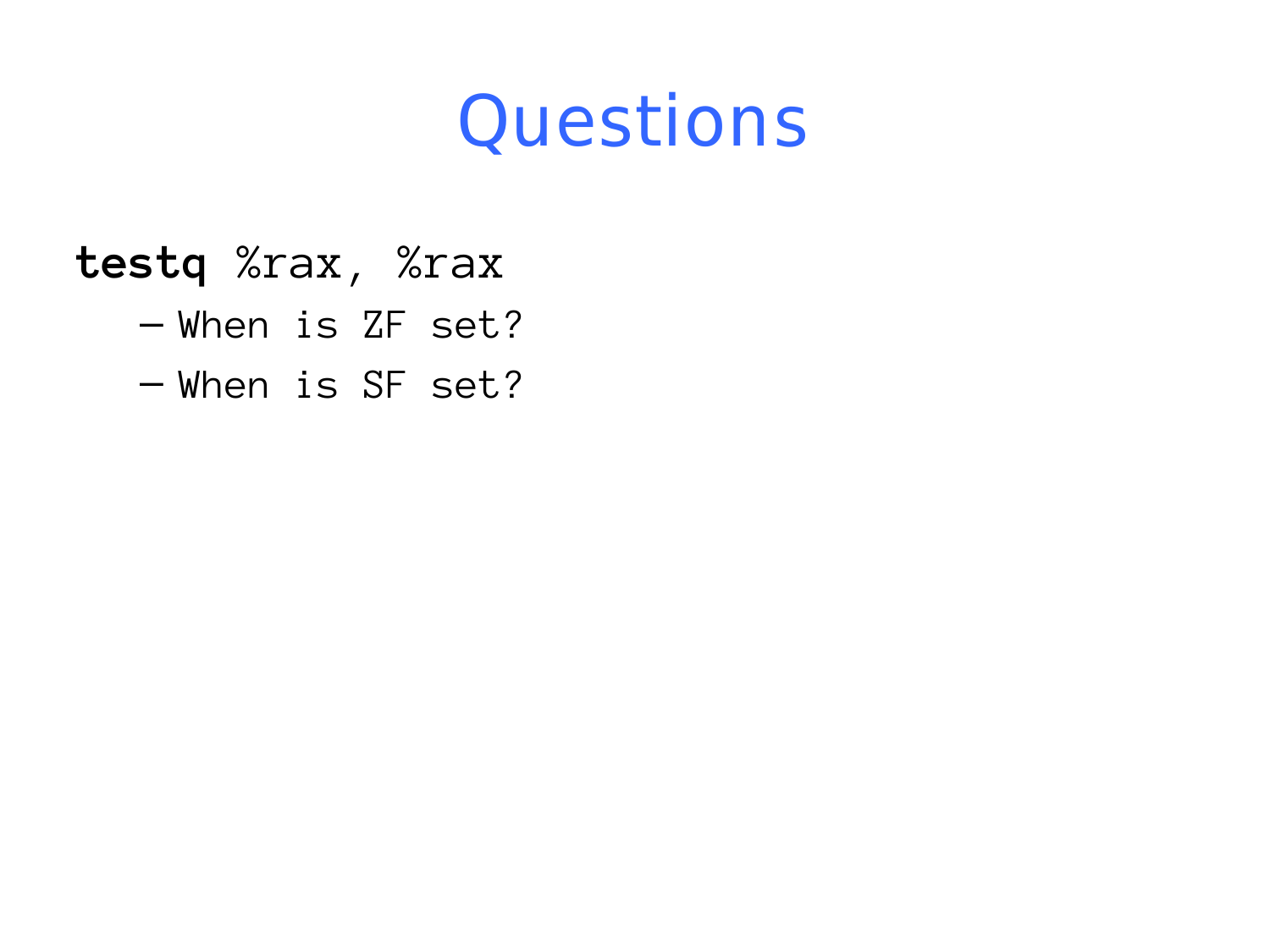

# Questions
testq %rax, %rax
When is ZF set?
When is SF set?